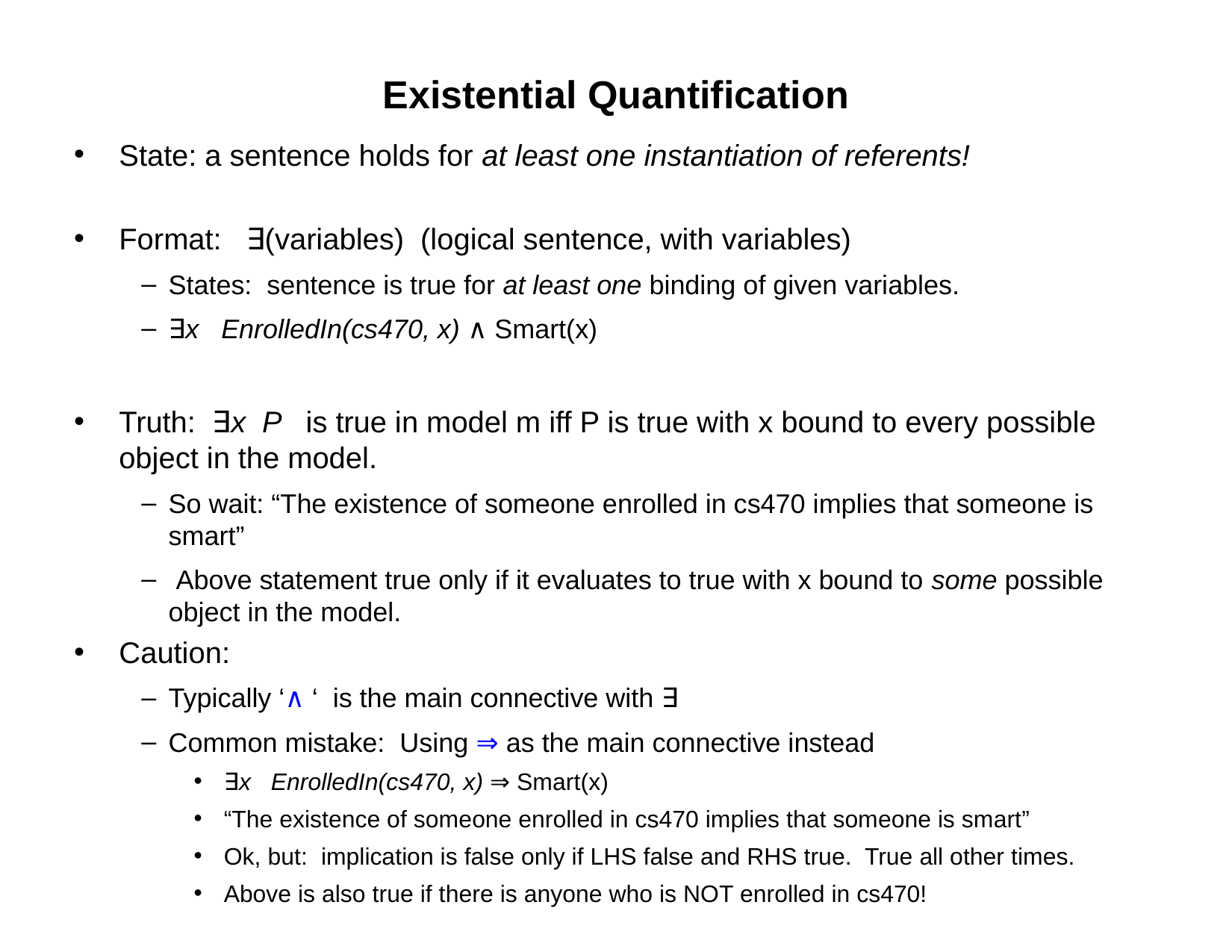

# Existential Quantification
State: a sentence holds for at least one instantiation of referents!

Format:   ∃(variables)  (logical sentence, with variables)
States:  sentence is true for at least one binding of given variables.
∃x   EnrolledIn(cs470, x) ∧ Smart(x)

Truth:  ∃x  P   is true in model m iff P is true with x bound to every possible object in the model.
So wait: “The existence of someone enrolled in cs470 implies that someone is smart”
 Above statement true only if it evaluates to true with x bound to some possible object in the model.
Caution:
Typically ‘∧ ‘  is the main connective with ∃
Common mistake:  Using ⇒ as the main connective instead
∃x   EnrolledIn(cs470, x) ⇒ Smart(x)
“The existence of someone enrolled in cs470 implies that someone is smart”
Ok, but:  implication is false only if LHS false and RHS true.  True all other times.
Above is also true if there is anyone who is NOT enrolled in cs470!